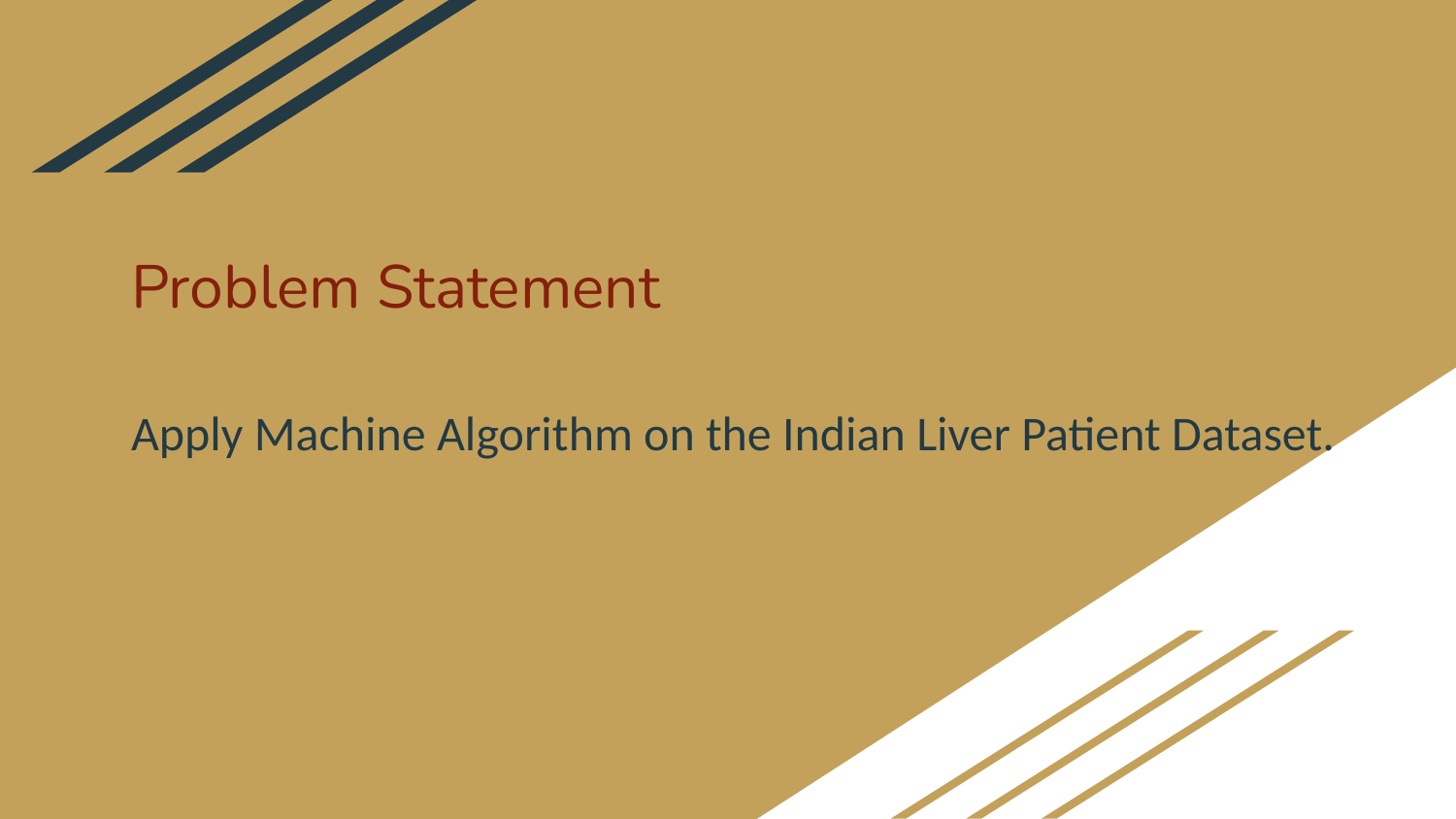

# Problem Statement

Apply Machine Algorithm on the Indian Liver Patient Dataset.